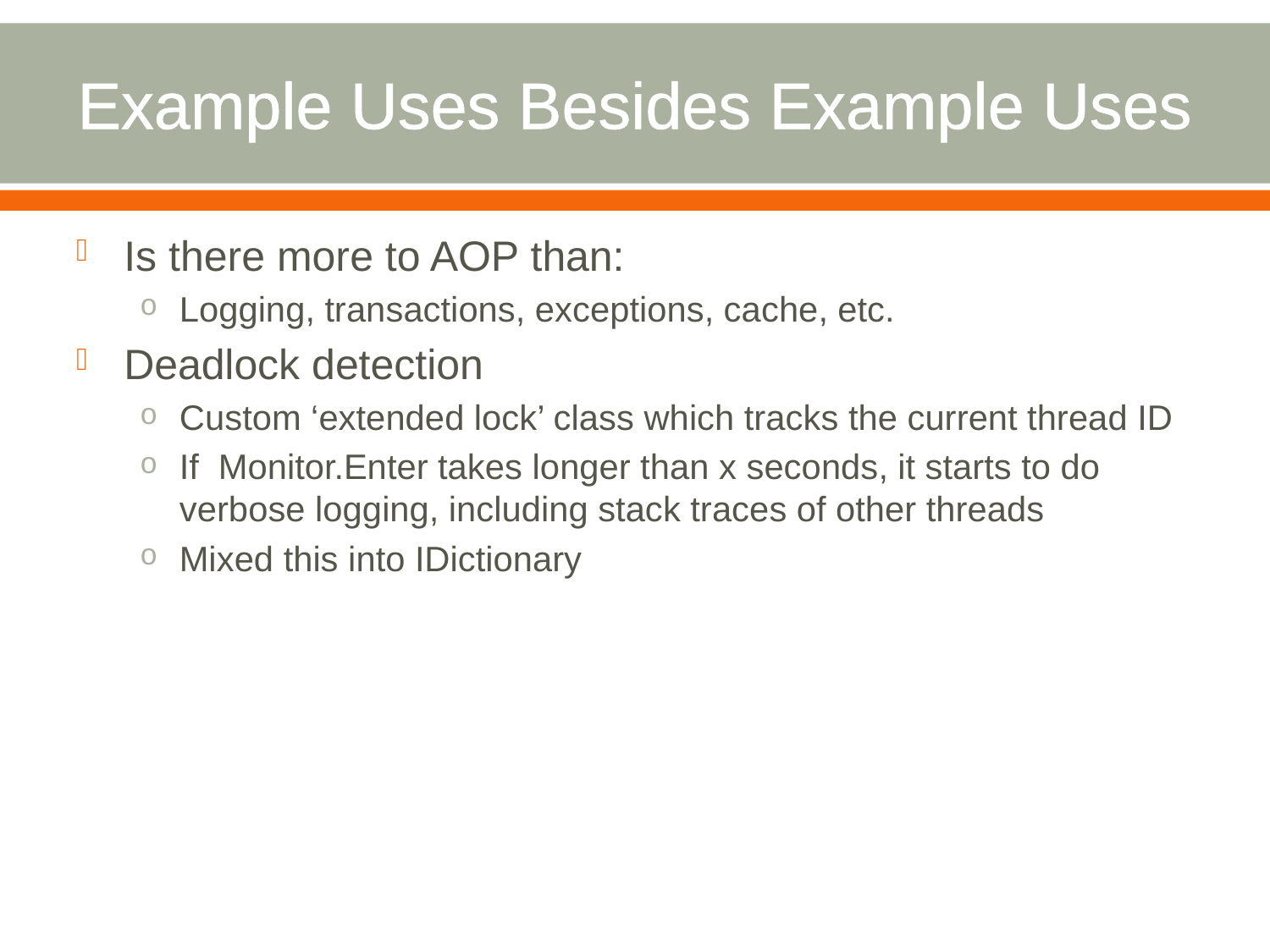

# Example Uses Besides Example Uses
Is there more to AOP than:
Logging, transactions, exceptions, cache, etc.
Deadlock detection
Custom ‘extended lock’ class which tracks the current thread ID
If  Monitor.Enter takes longer than x seconds, it starts to do verbose logging, including stack traces of other threads
Mixed this into IDictionary